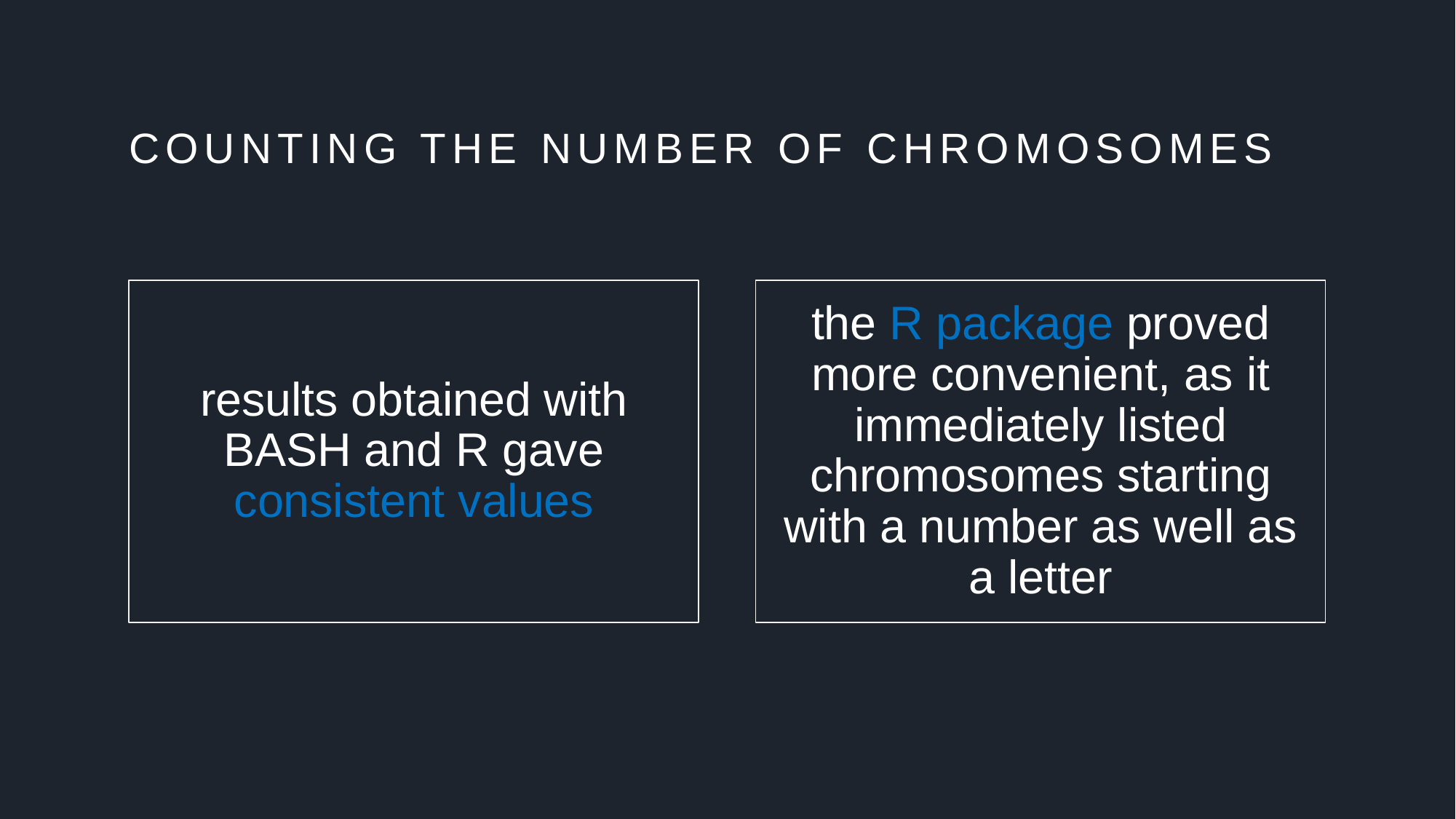

# counting the number of chromosomes
results obtained with BASH and R gave consistent values
the R package proved more convenient, as it immediately listed chromosomes starting with a number as well as a letter